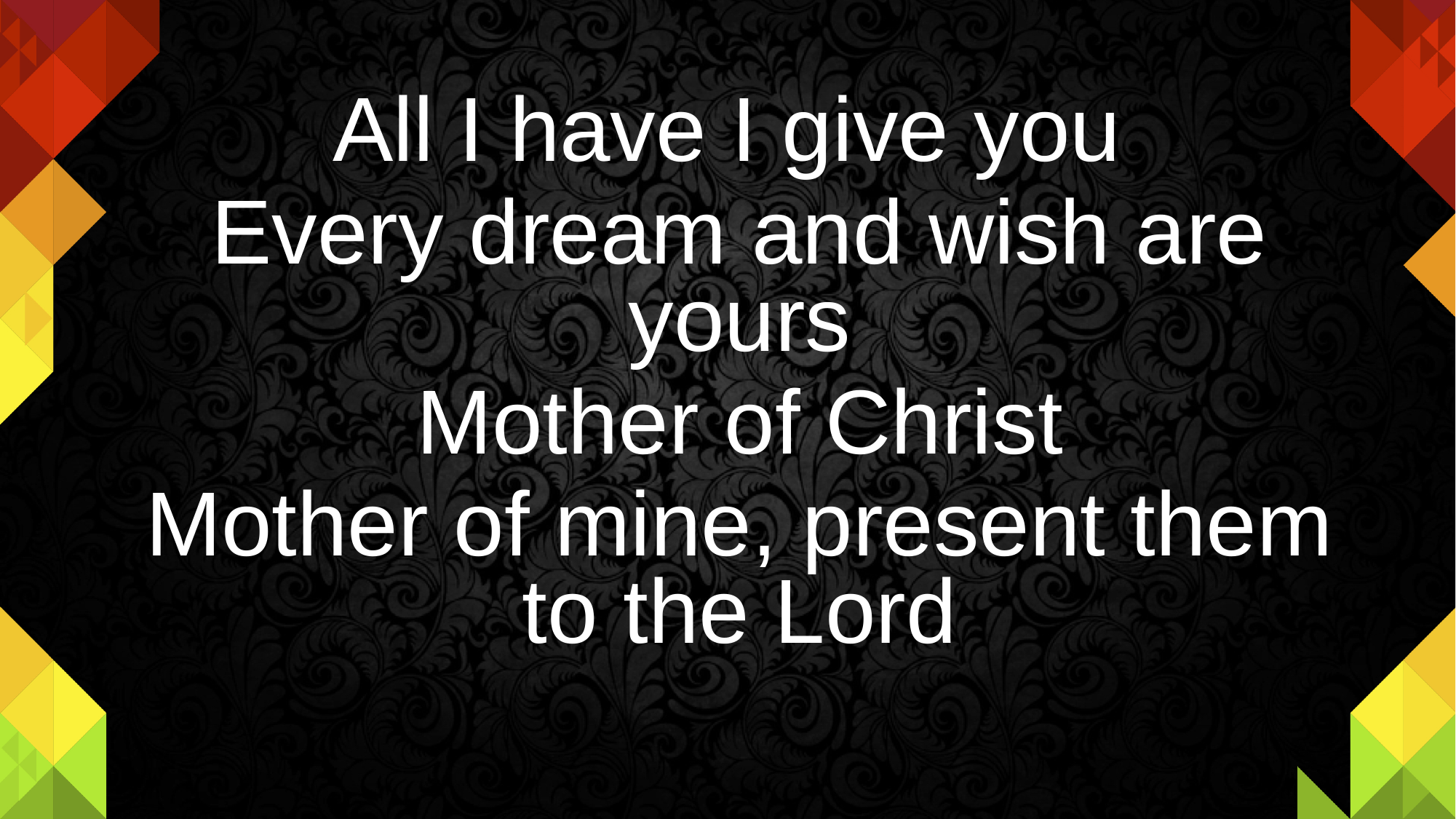

All I have I give you
 Every dream and wish are
 yours
 Mother of Christ
 Mother of mine, present them
 to the Lord